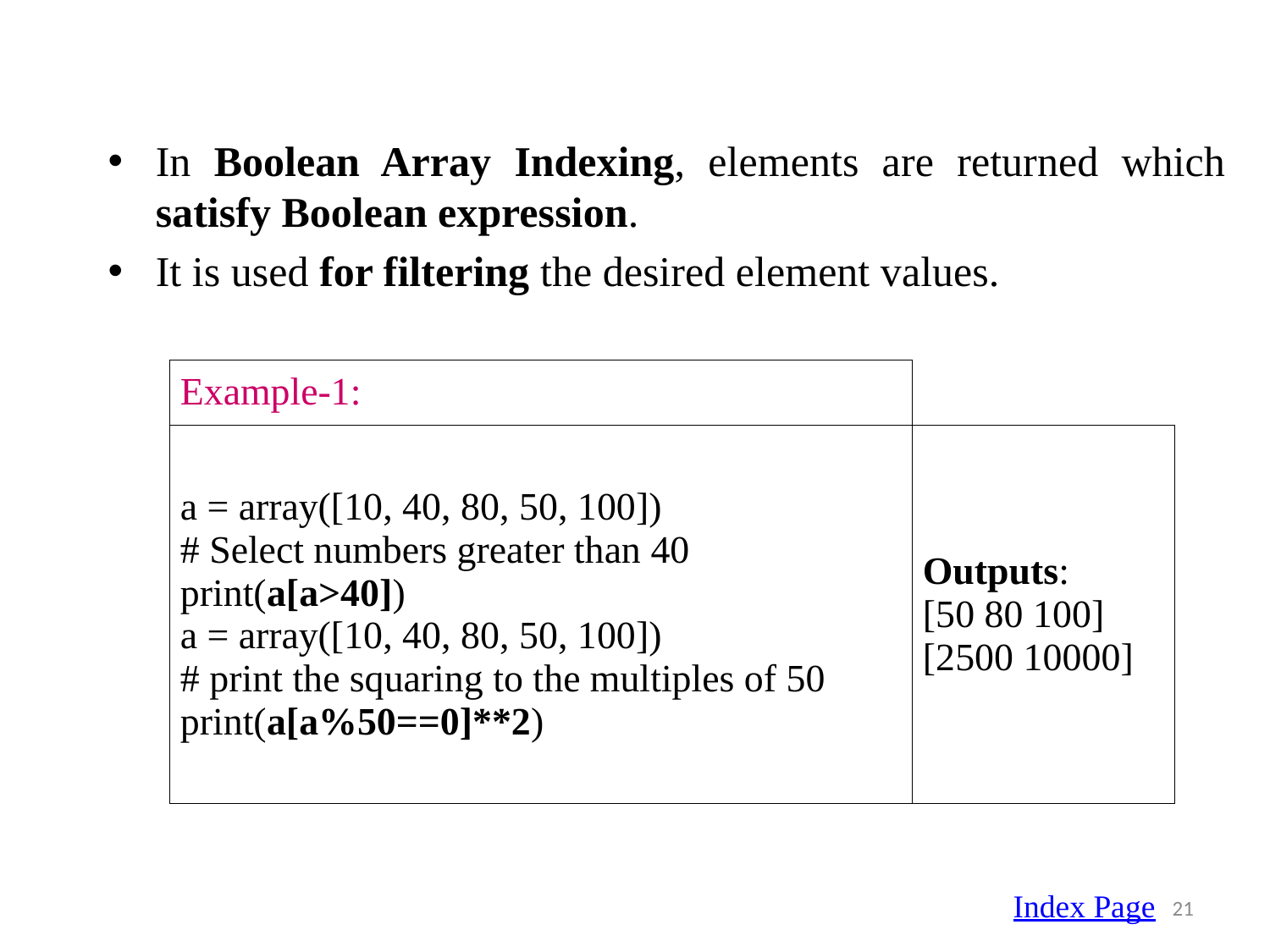

In Boolean Array Indexing, elements are returned which satisfy Boolean expression.
It is used for filtering the desired element values.

| Example-1: |  |
| --- | --- |
| a = array([10, 40, 80, 50, 100]) # Select numbers greater than 40 print(a[a>40]) a = array([10, 40, 80, 50, 100]) # print the squaring to the multiples of 50 print(a[a%50==0]\*\*2) | Outputs: [50 80 100] [2500 10000] |

Index Page
21